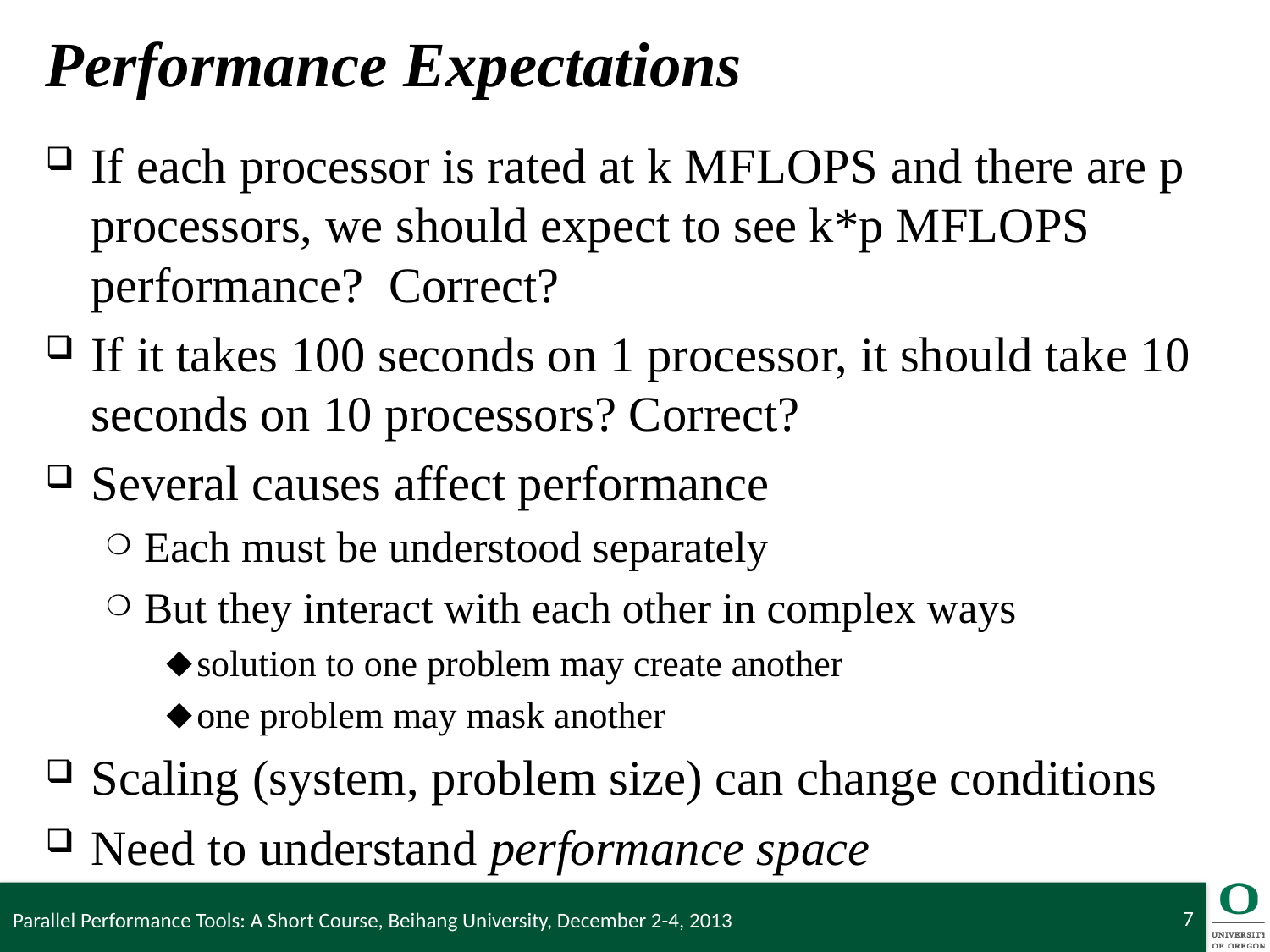

# Performance Expectations
If each processor is rated at k MFLOPS and there are p processors, we should expect to see k*p MFLOPS performance?  Correct?
If it takes 100 seconds on 1 processor, it should take 10 seconds on 10 processors? Correct?
Several causes affect performance
Each must be understood separately
But they interact with each other in complex ways
solution to one problem may create another
one problem may mask another
Scaling (system, problem size) can change conditions
Need to understand performance space

7
Parallel Performance Tools: A Short Course, Beihang University, December 2-4, 2013